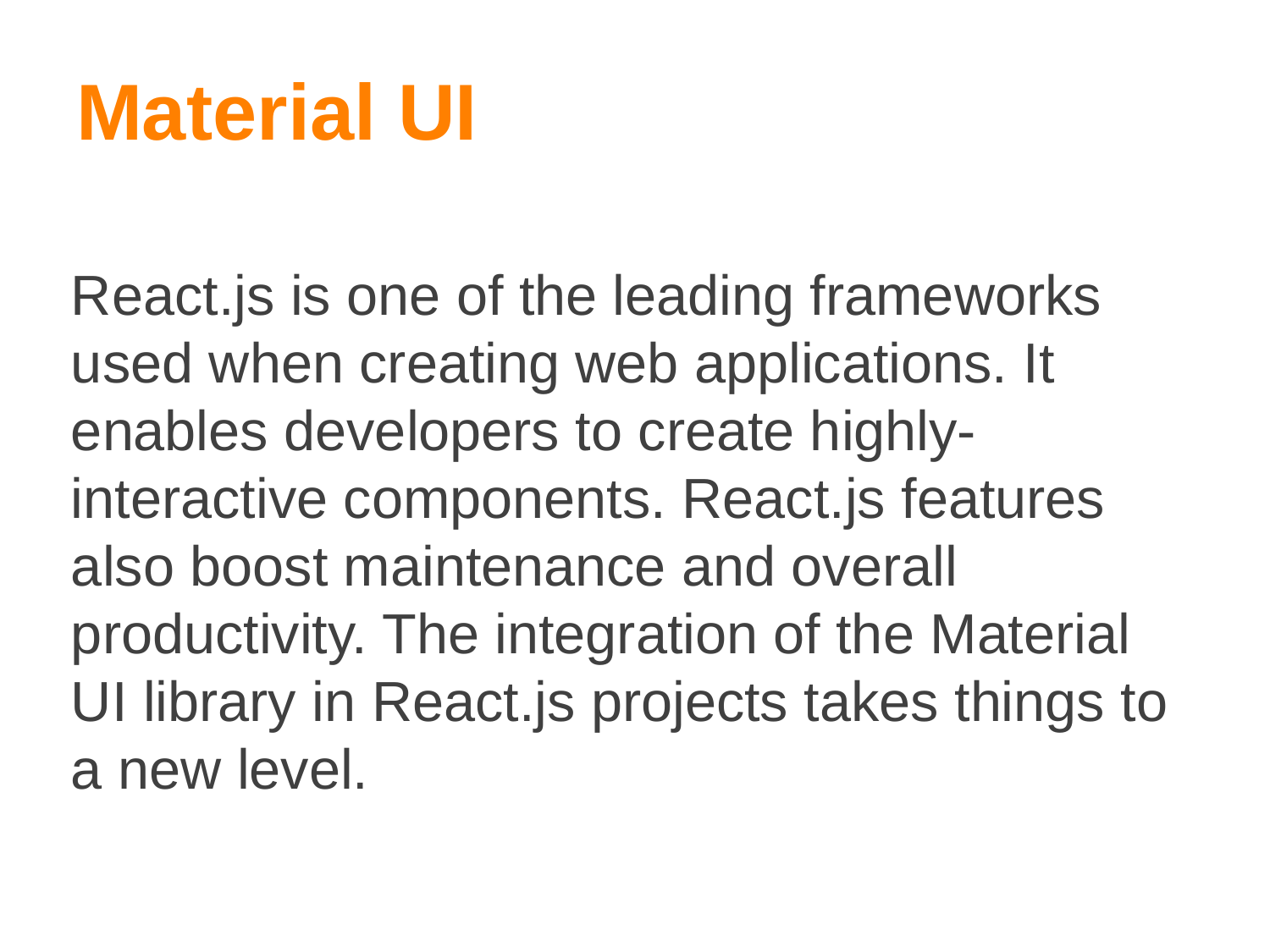

# Material UI
React.js is one of the leading frameworks used when creating web applications. It enables developers to create highly-interactive components. React.js features also boost maintenance and overall productivity. The integration of the Material UI library in React.js projects takes things to a new level.